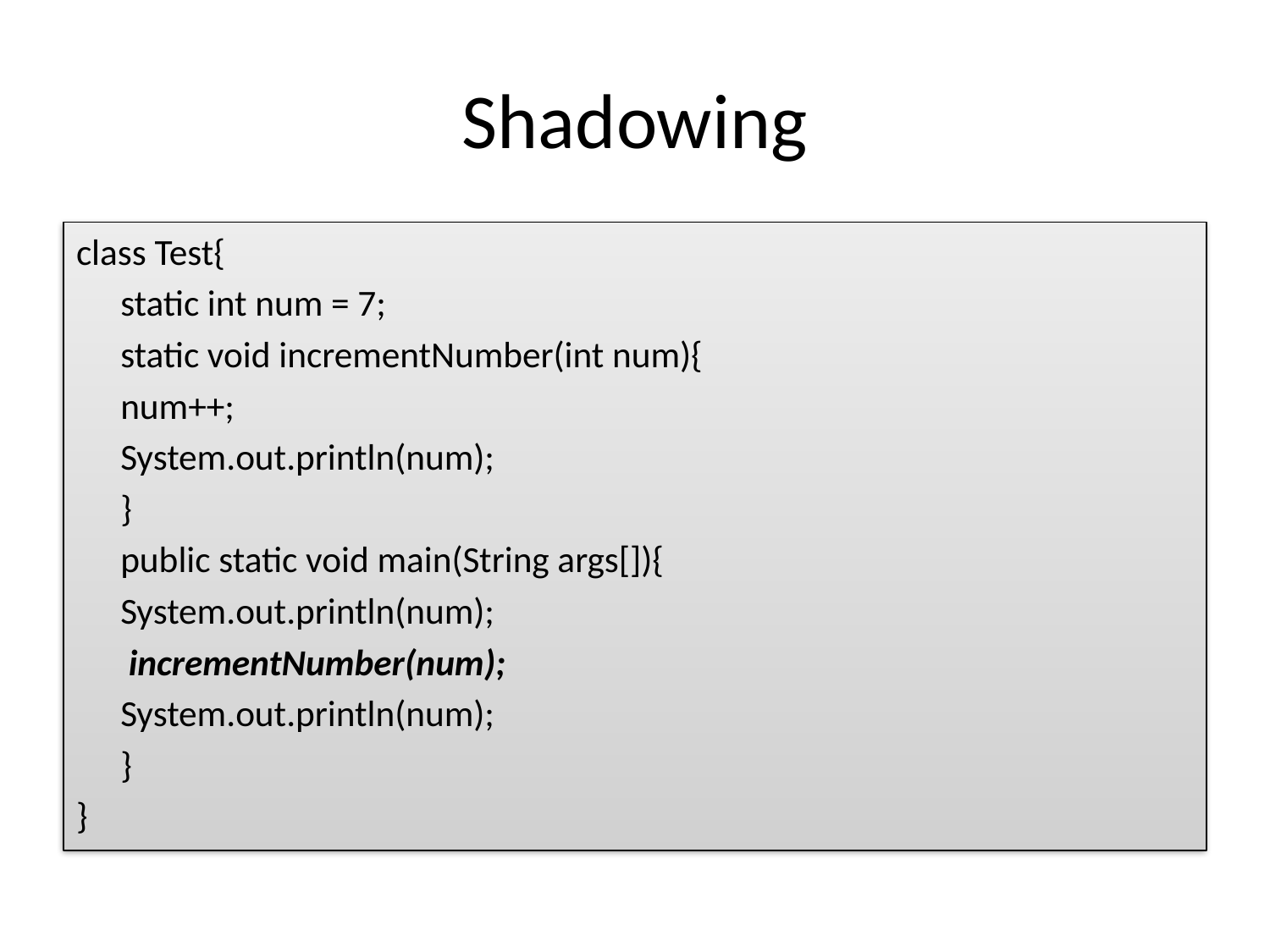

# Shadowing
class Test{
	static int num = 7;
	static void incrementNumber(int num){
		num++;
		System.out.println(num);
	}
	public static void main(String args[]){
		System.out.println(num);
		 incrementNumber(num);
		System.out.println(num);
	}
}